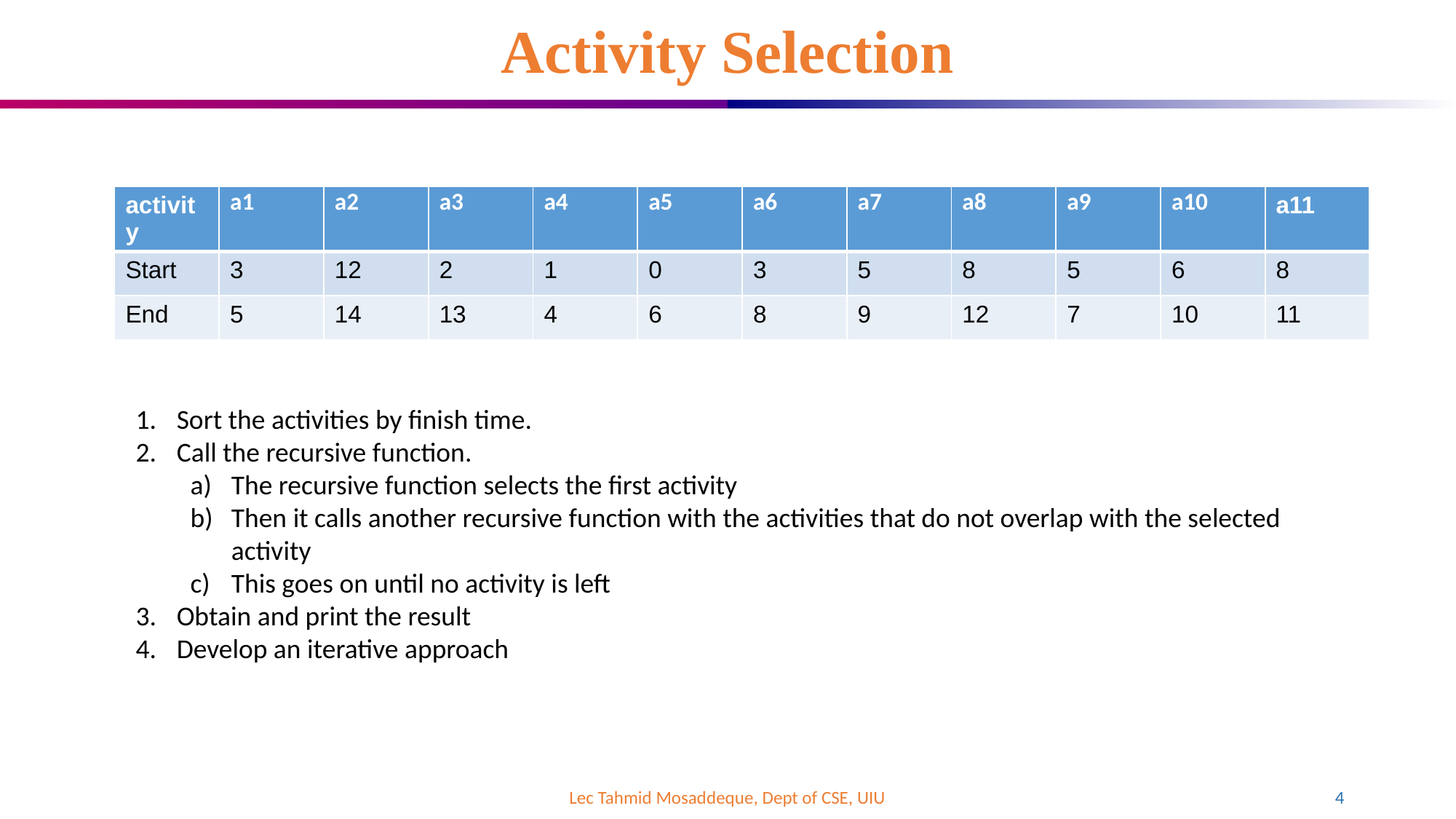

# Activity Selection
| activity | a1 | a2 | a3 | a4 | a5 | a6 | a7 | a8 | a9 | a10 | a11 |
| --- | --- | --- | --- | --- | --- | --- | --- | --- | --- | --- | --- |
| Start | 3 | 12 | 2 | 1 | 0 | 3 | 5 | 8 | 5 | 6 | 8 |
| End | 5 | 14 | 13 | 4 | 6 | 8 | 9 | 12 | 7 | 10 | 11 |
Sort the activities by finish time.
Call the recursive function.
The recursive function selects the first activity
Then it calls another recursive function with the activities that do not overlap with the selected activity
This goes on until no activity is left
Obtain and print the result
Develop an iterative approach
Lec Tahmid Mosaddeque, Dept of CSE, UIU
4